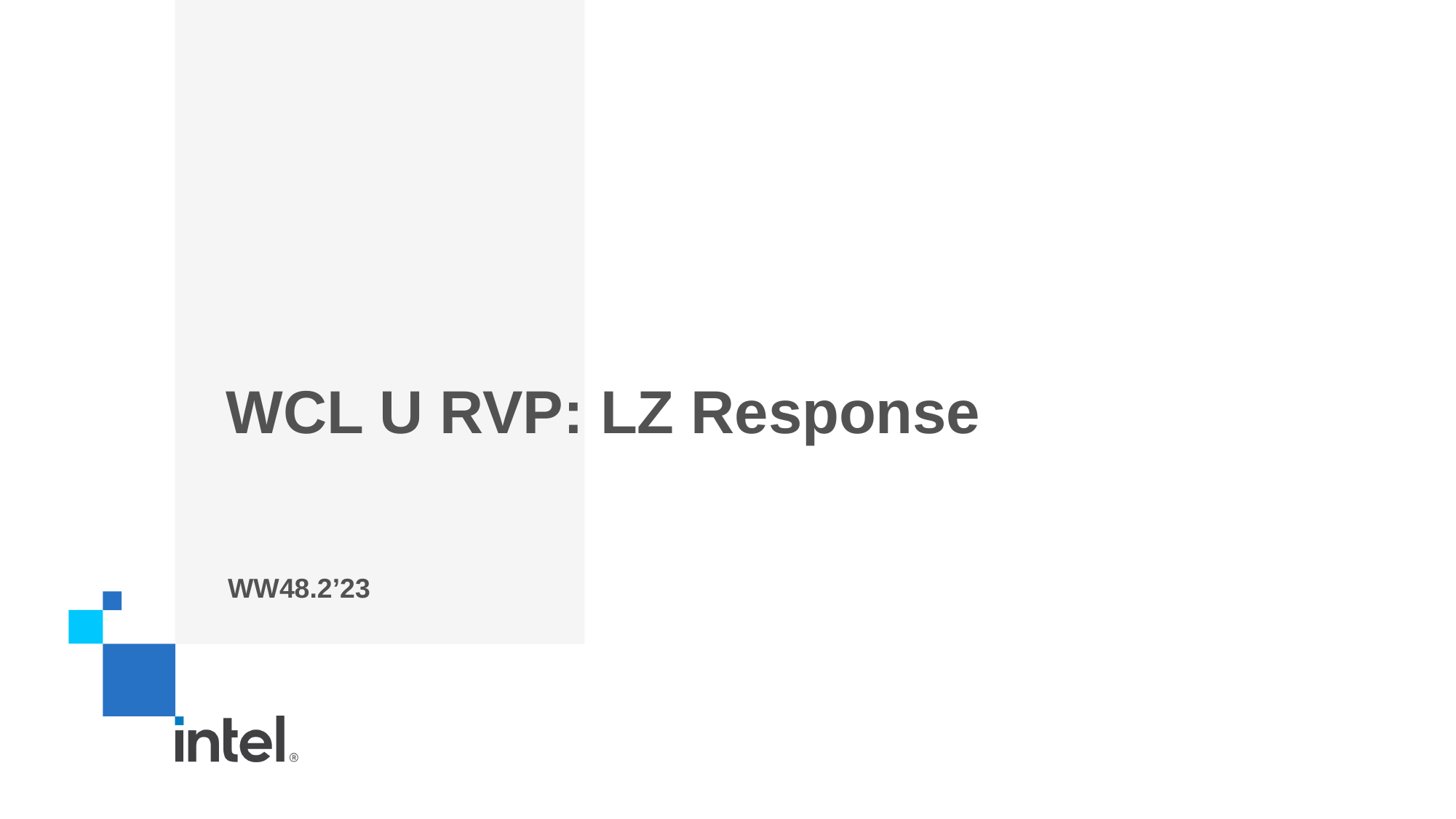

# WCL U RVP: LZ Response
WW48.2’23